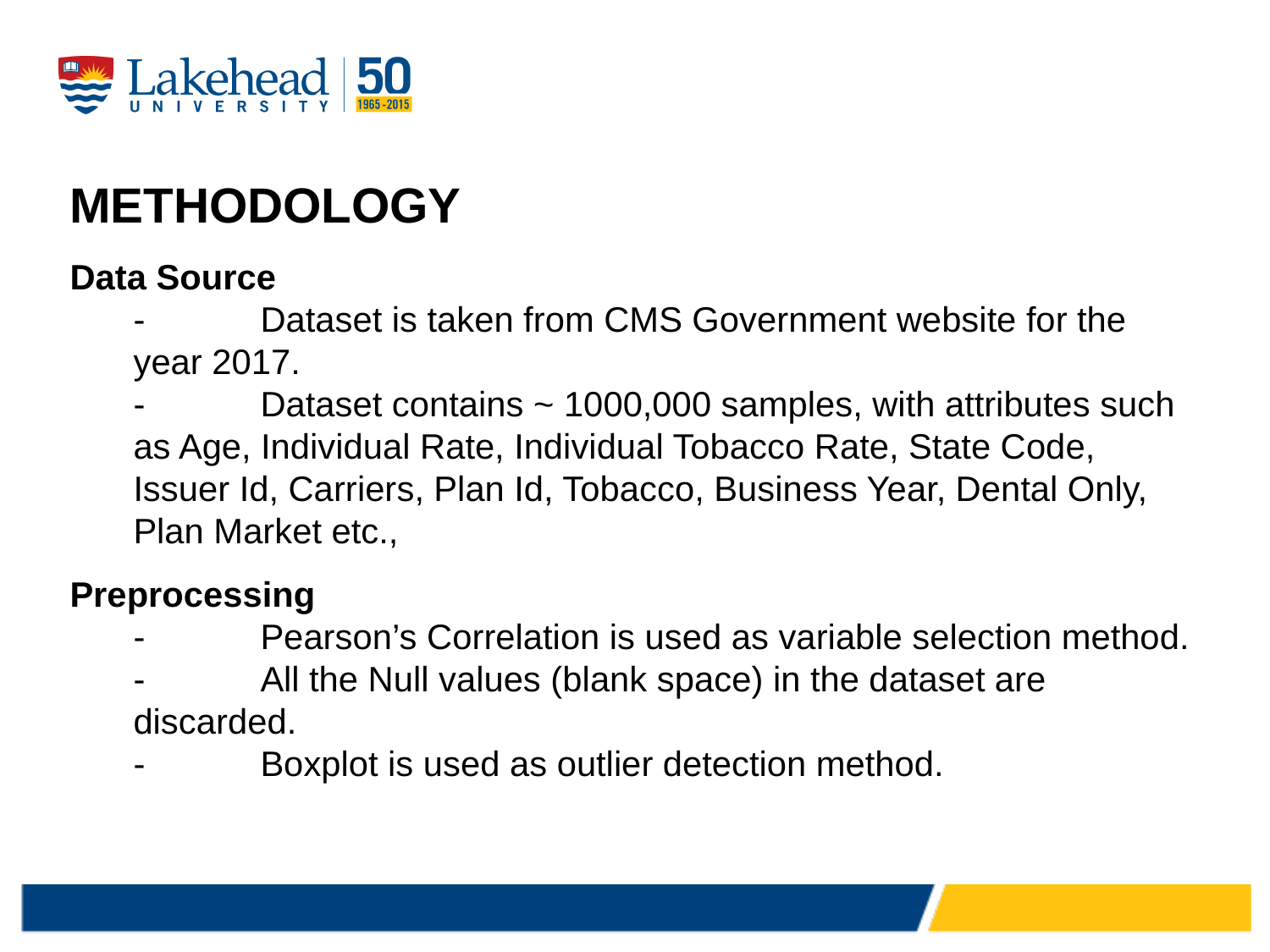

# Methodology
Data Source
-	Dataset is taken from CMS Government website for the year 2017.
-	Dataset contains ~ 1000,000 samples, with attributes such as Age, Individual Rate, Individual Tobacco Rate, State Code, Issuer Id, Carriers, Plan Id, Tobacco, Business Year, Dental Only, Plan Market etc.,
Preprocessing
-	Pearson’s Correlation is used as variable selection method.
-	All the Null values (blank space) in the dataset are discarded.
-	Boxplot is used as outlier detection method.